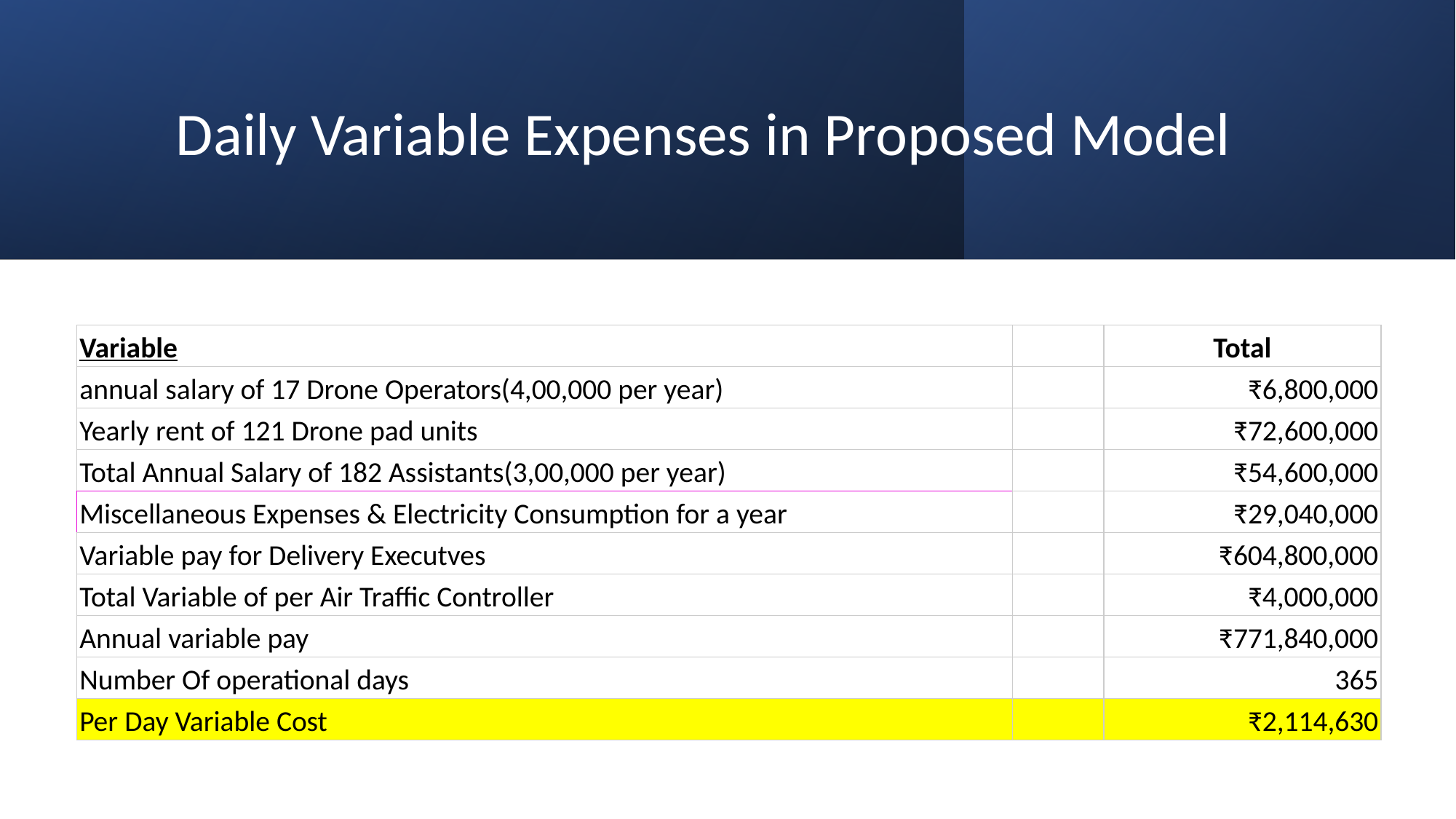

# Daily Variable Expenses in Proposed Model
| Variable |  | Total |
| --- | --- | --- |
| annual salary of 17 Drone Operators(4,00,000 per year) |  | ₹6,800,000 |
| Yearly rent of 121 Drone pad units |  | ₹72,600,000 |
| Total Annual Salary of 182 Assistants(3,00,000 per year) |  | ₹54,600,000 |
| Miscellaneous Expenses & Electricity Consumption for a year |  | ₹29,040,000 |
| Variable pay for Delivery Executves |  | ₹604,800,000 |
| Total Variable of per Air Traffic Controller |  | ₹4,000,000 |
| Annual variable pay |  | ₹771,840,000 |
| Number Of operational days |  | 365 |
| Per Day Variable Cost |  | ₹2,114,630 |